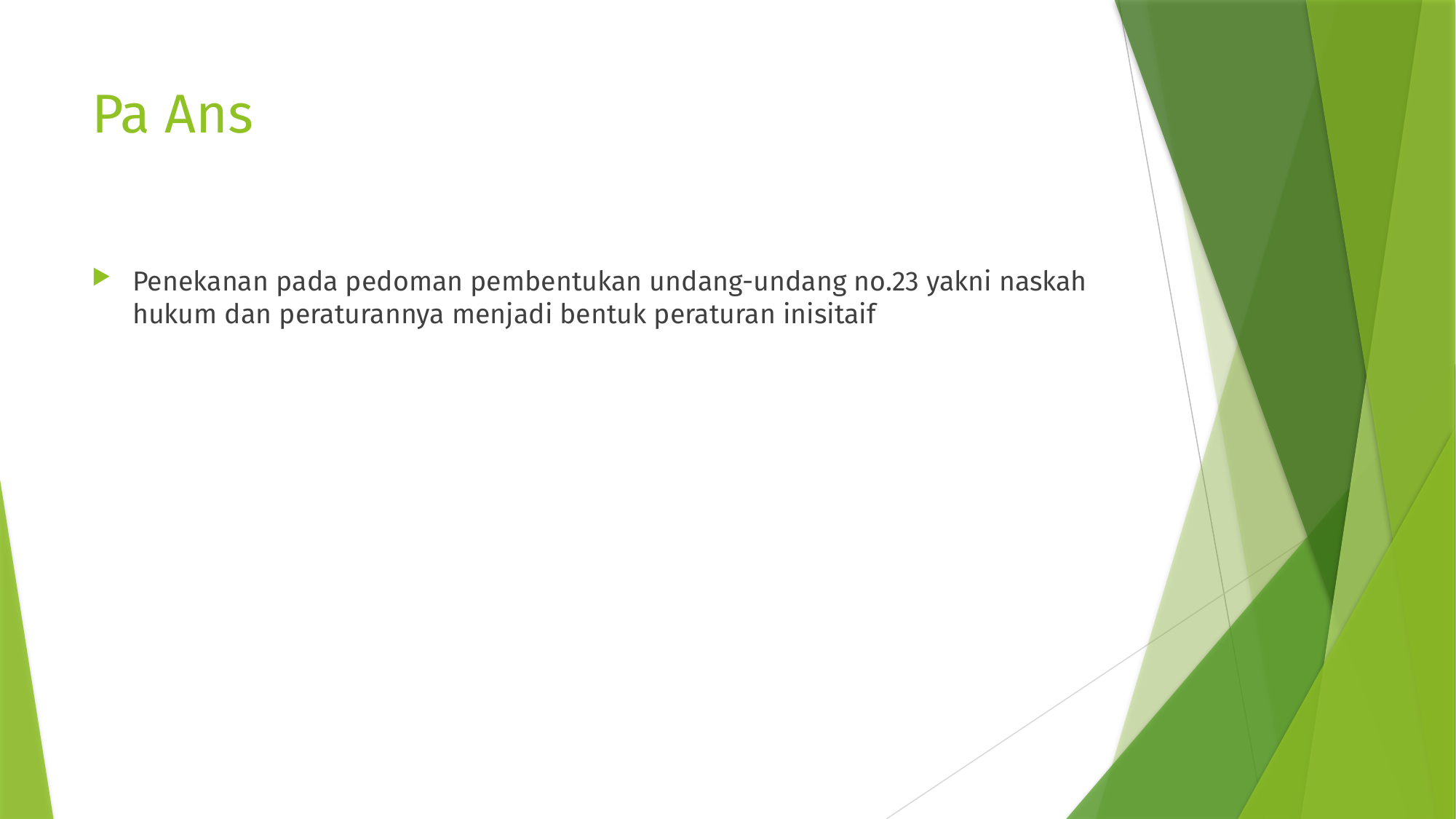

# Pa Ans
Penekanan pada pedoman pembentukan undang-undang no.23 yakni naskah hukum dan peraturannya menjadi bentuk peraturan inisitaif